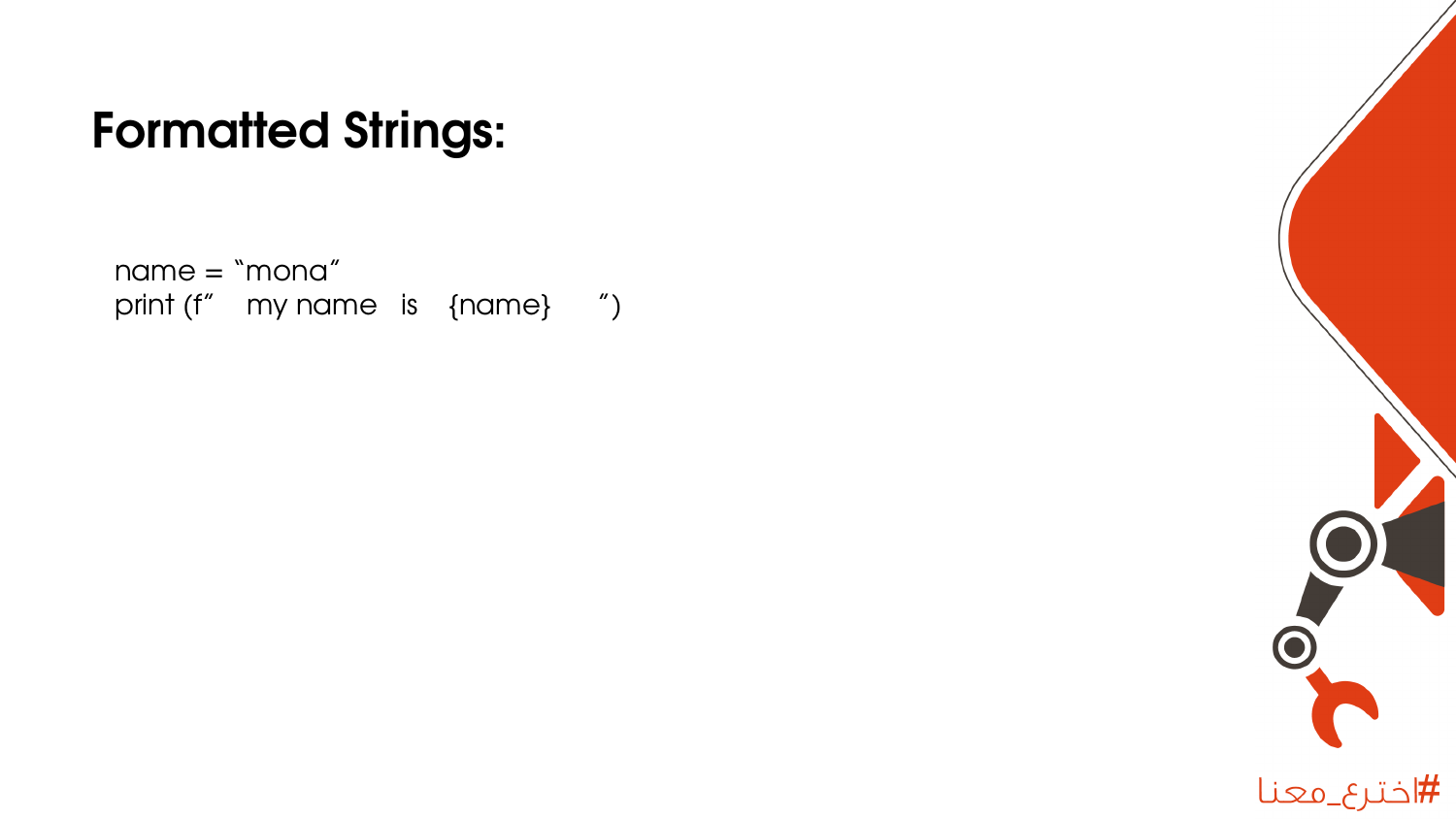

# Formatted Strings:
name = “mona”
print (f”    my name   is    {name}      ”)